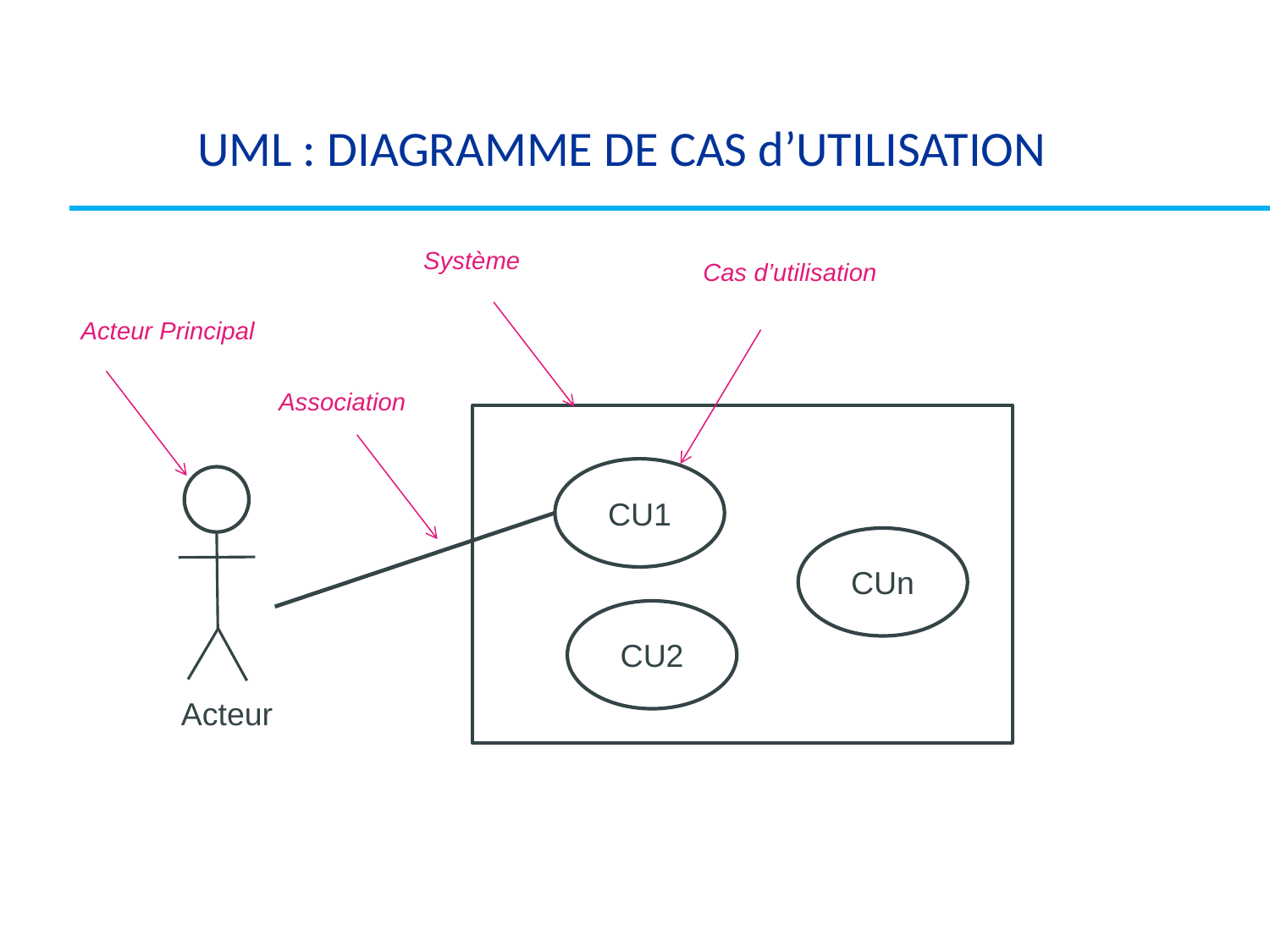

# UML : DIAGRAMME DE CAS d’UTILISATION
Système
Cas d’utilisation
Acteur Principal
Association

CU1

CUn
CU2
Acteur